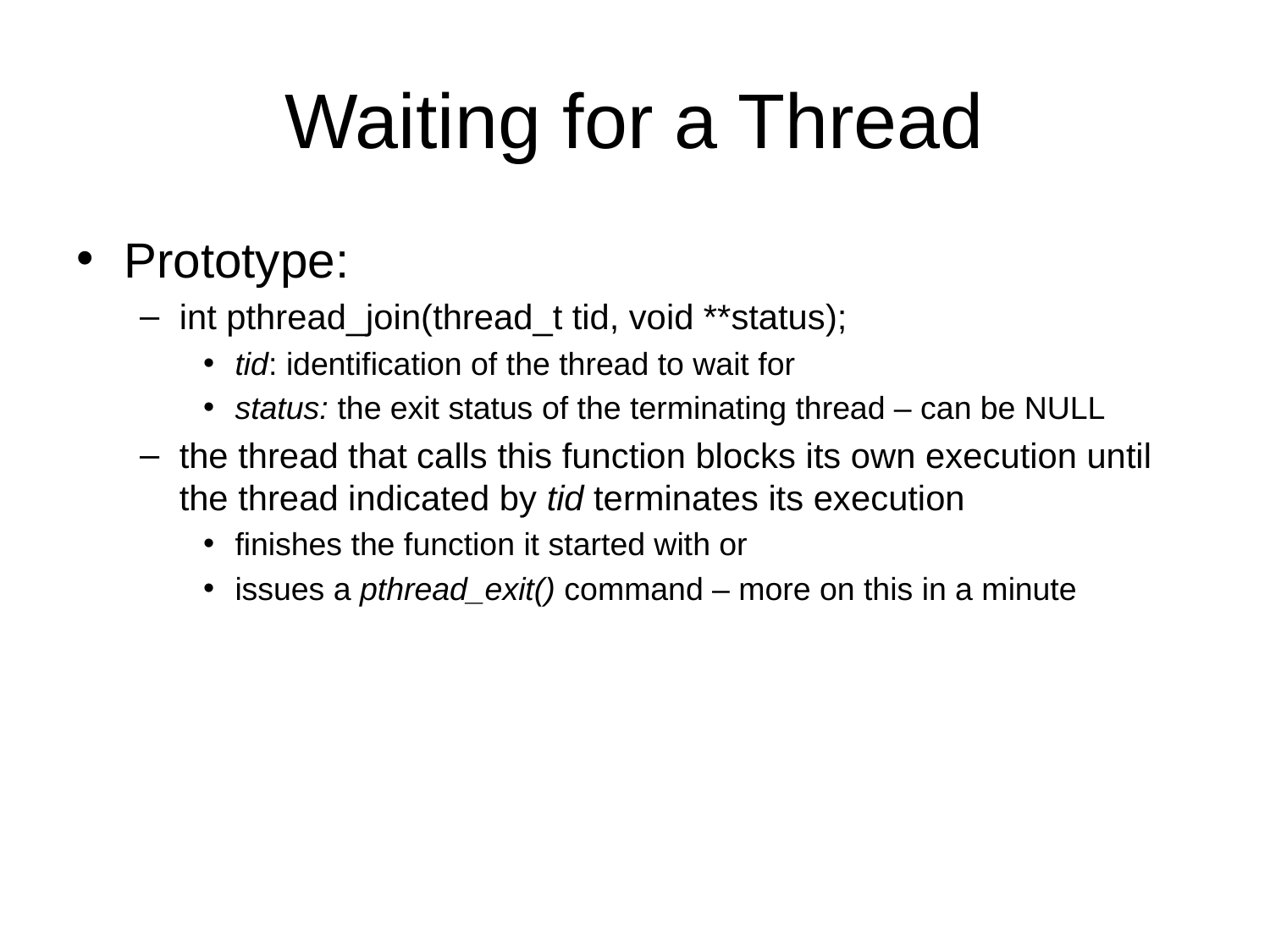

# Waiting for a Thread
Prototype:
int pthread_join(thread_t tid, void **status);
tid: identification of the thread to wait for
status: the exit status of the terminating thread – can be NULL
the thread that calls this function blocks its own execution until the thread indicated by tid terminates its execution
finishes the function it started with or
issues a pthread_exit() command – more on this in a minute